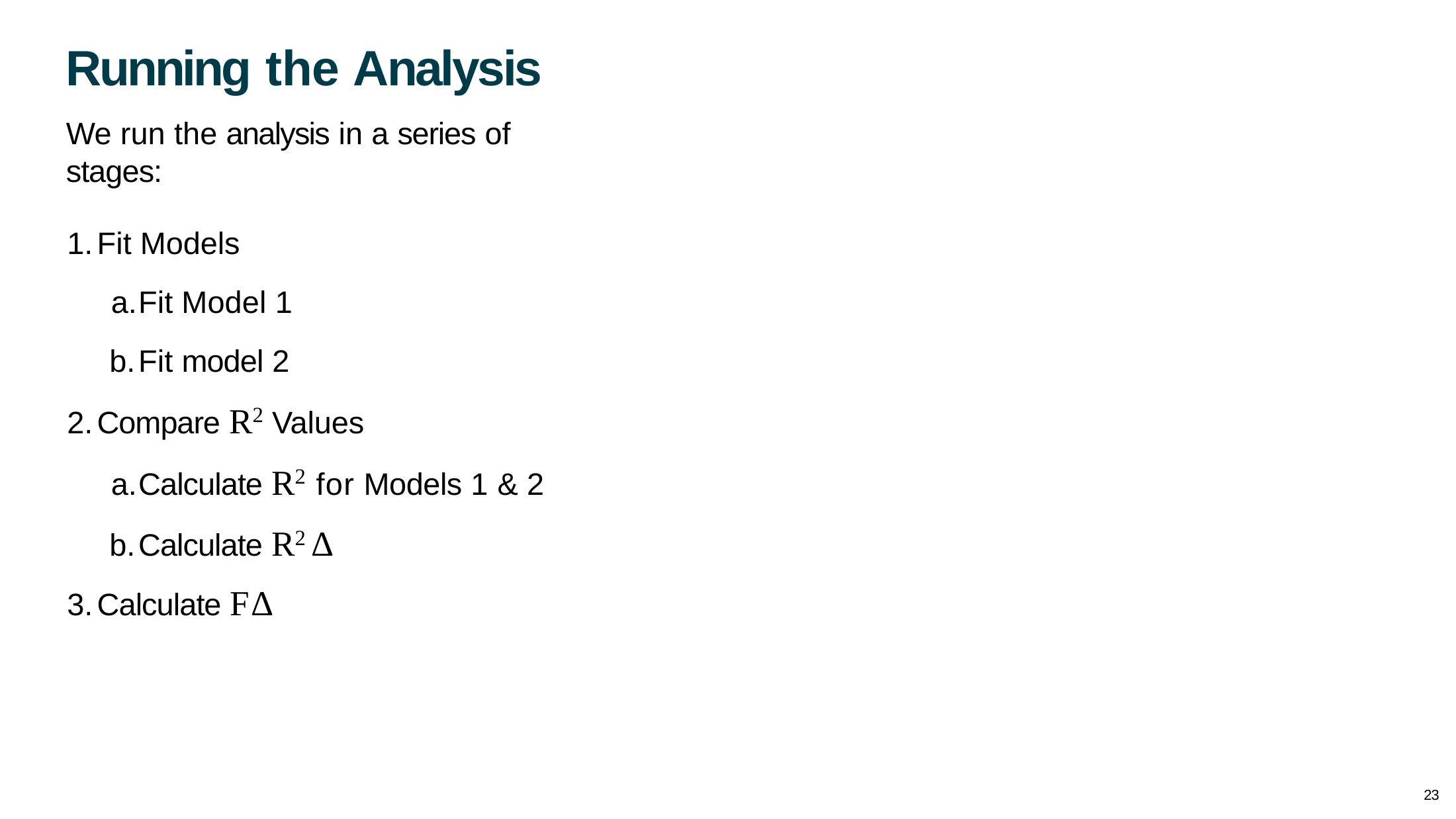

# Running the Analysis
We run the analysis in a series of stages:

Fit Models
Fit Model 1
Fit model 2
Compare R2 Values
Calculate R2 for Models 1 & 2
Calculate R2 Δ
Calculate FΔ
23